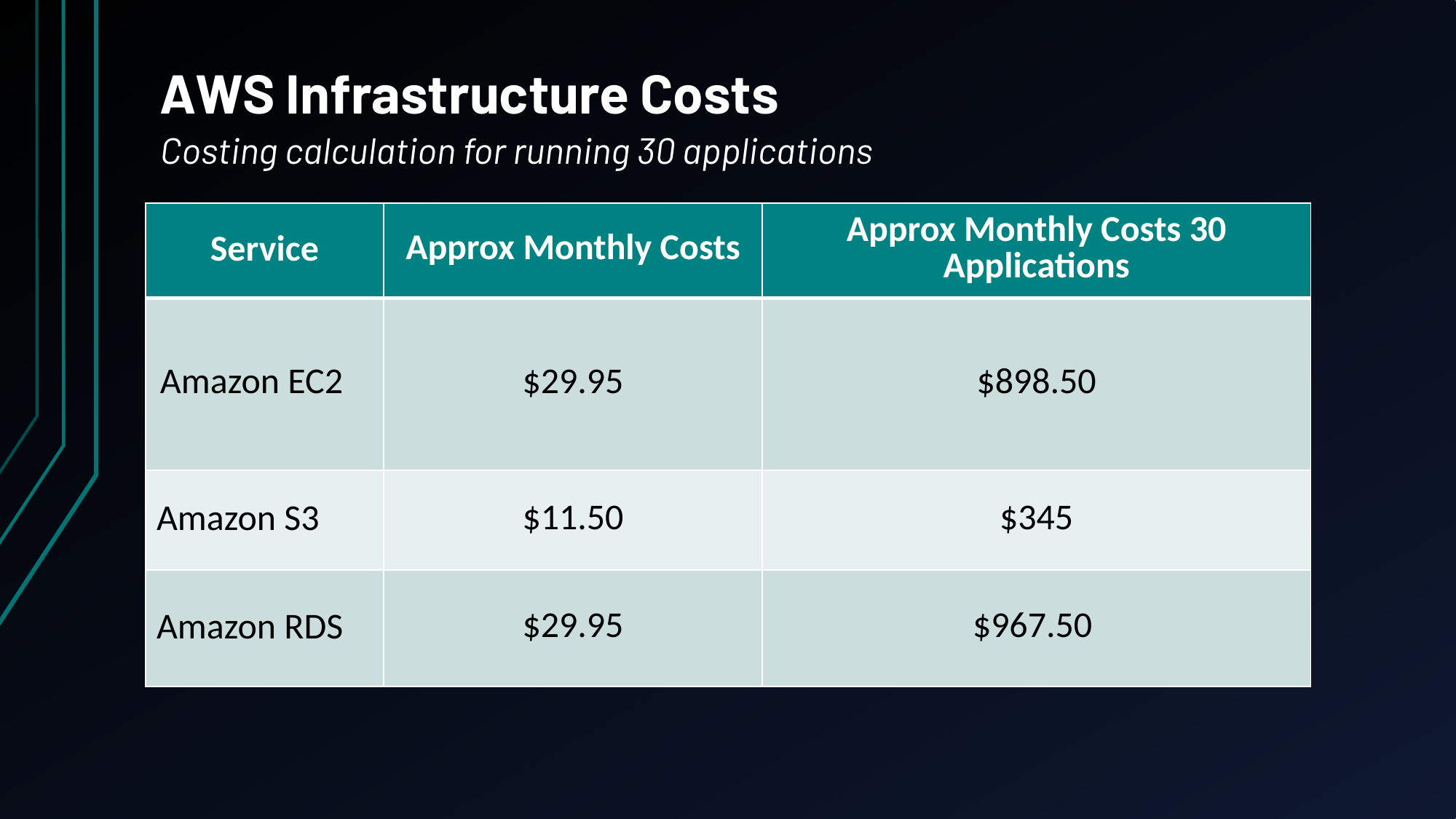

# AWS Infrastructure Costs Costing calculation for running 30 applications
| Service | Approx Monthly Costs | Approx Monthly Costs 30 Applications |
| --- | --- | --- |
| Amazon EC2 | $29.95 | $898.50 |
| Amazon S3 | $11.50 | $345 |
| Amazon RDS | $29.95 | $967.50 |